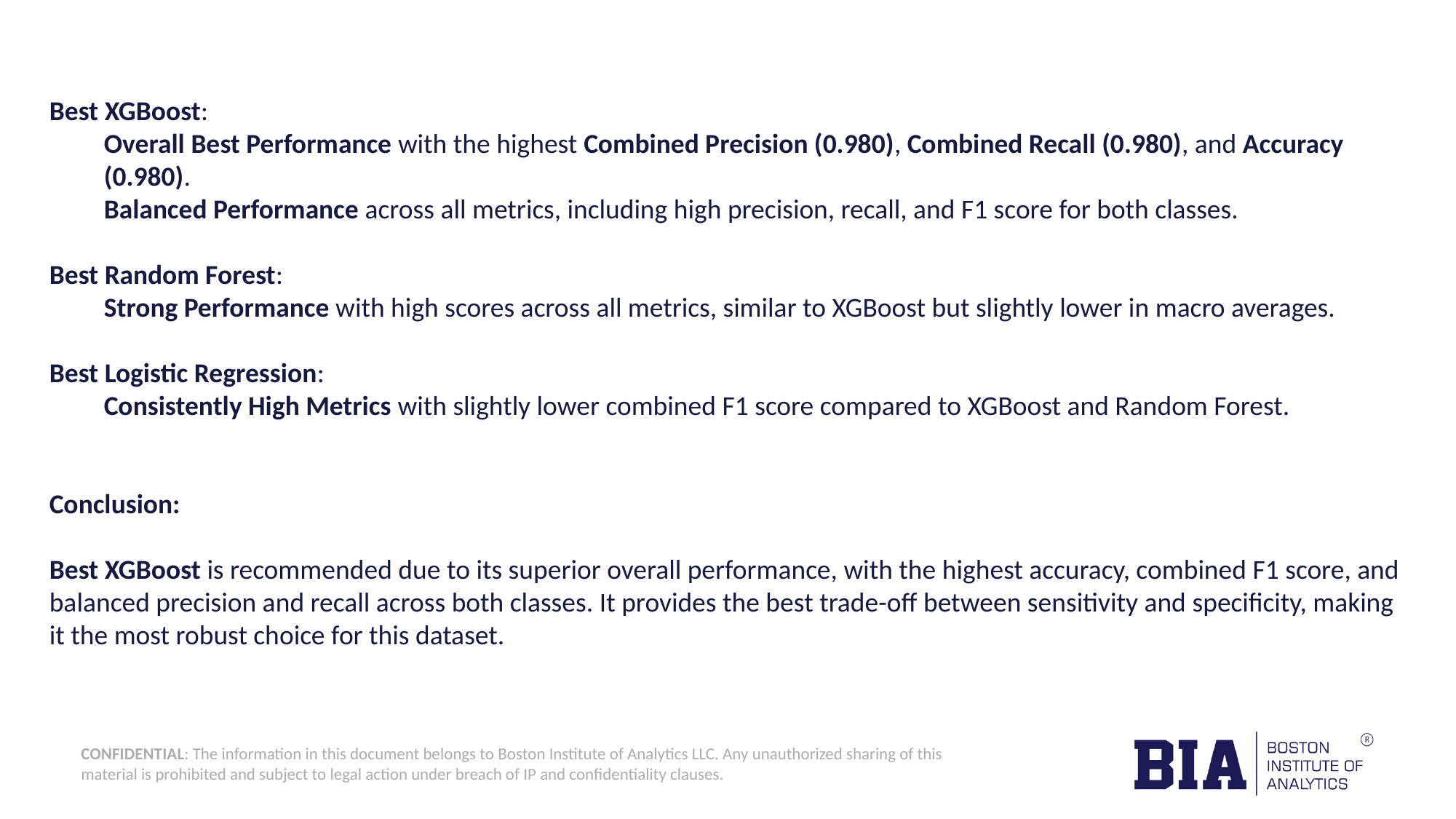

Best XGBoost:
Overall Best Performance with the highest Combined Precision (0.980), Combined Recall (0.980), and Accuracy (0.980).
Balanced Performance across all metrics, including high precision, recall, and F1 score for both classes.

Best Random Forest:
Strong Performance with high scores across all metrics, similar to XGBoost but slightly lower in macro averages.

Best Logistic Regression:
Consistently High Metrics with slightly lower combined F1 score compared to XGBoost and Random Forest.

Conclusion:

Best XGBoost is recommended due to its superior overall performance, with the highest accuracy, combined F1 score, and balanced precision and recall across both classes. It provides the best trade-off between sensitivity and specificity, making it the most robust choice for this dataset.